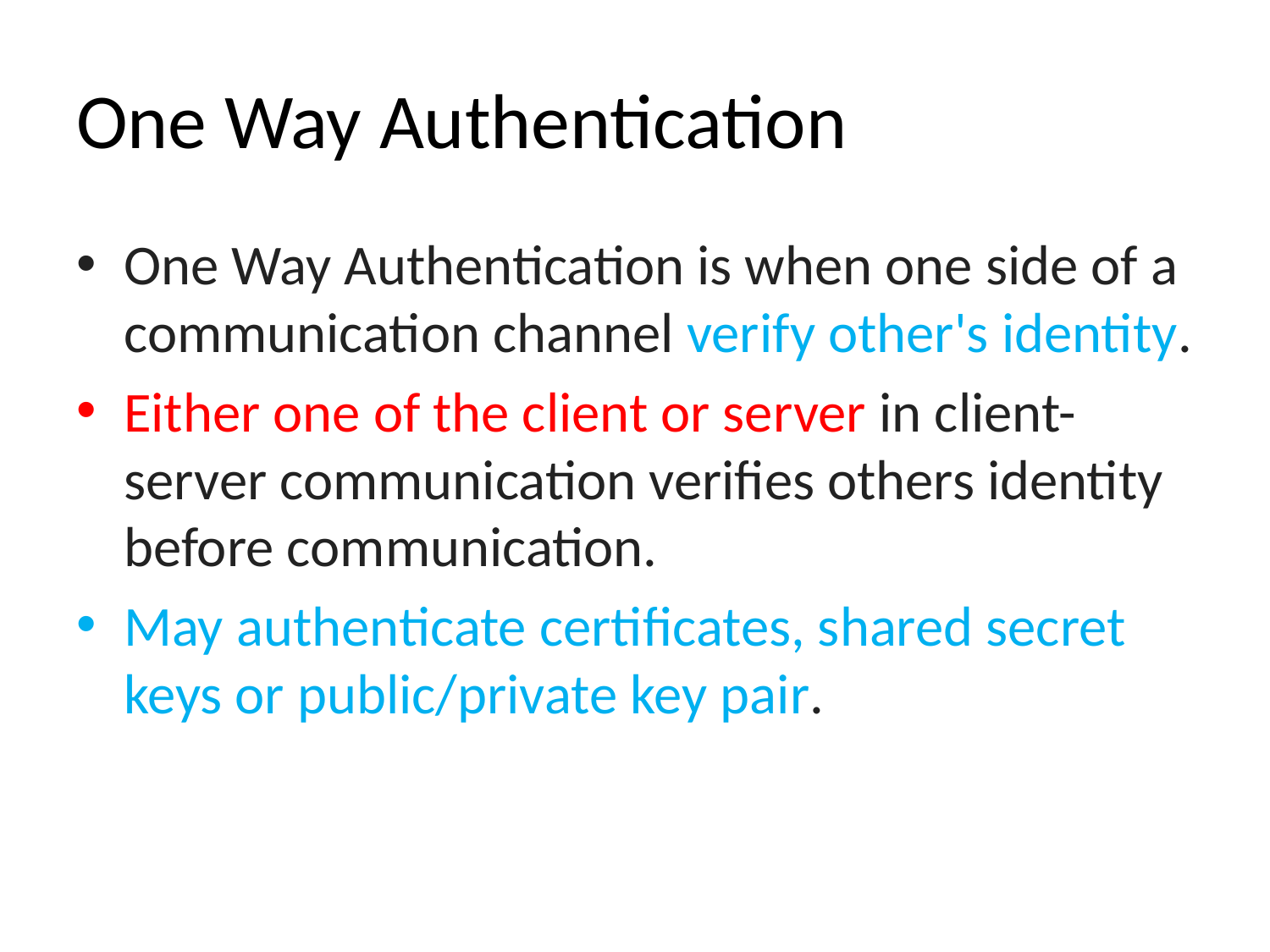

# One Way Authentication
One Way Authentication is when one side of a communication channel verify other's identity.
Either one of the client or server in client-server communication verifies others identity before communication.
May authenticate certificates, shared secret keys or public/private key pair.